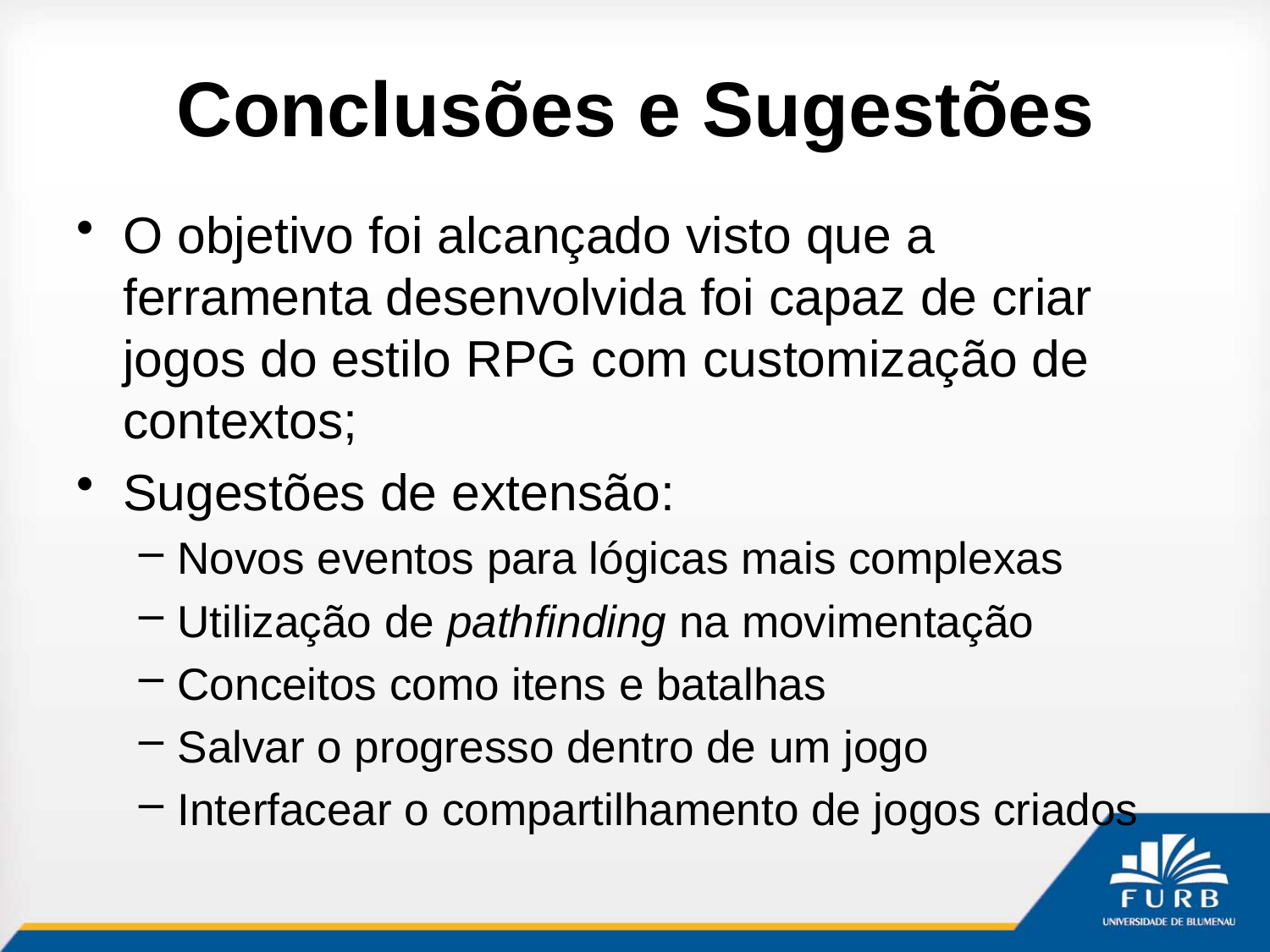

# Conclusões e Sugestões
O objetivo foi alcançado visto que a ferramenta desenvolvida foi capaz de criar jogos do estilo RPG com customização de contextos;
Sugestões de extensão:
Novos eventos para lógicas mais complexas
Utilização de pathfinding na movimentação
Conceitos como itens e batalhas
Salvar o progresso dentro de um jogo
Interfacear o compartilhamento de jogos criados